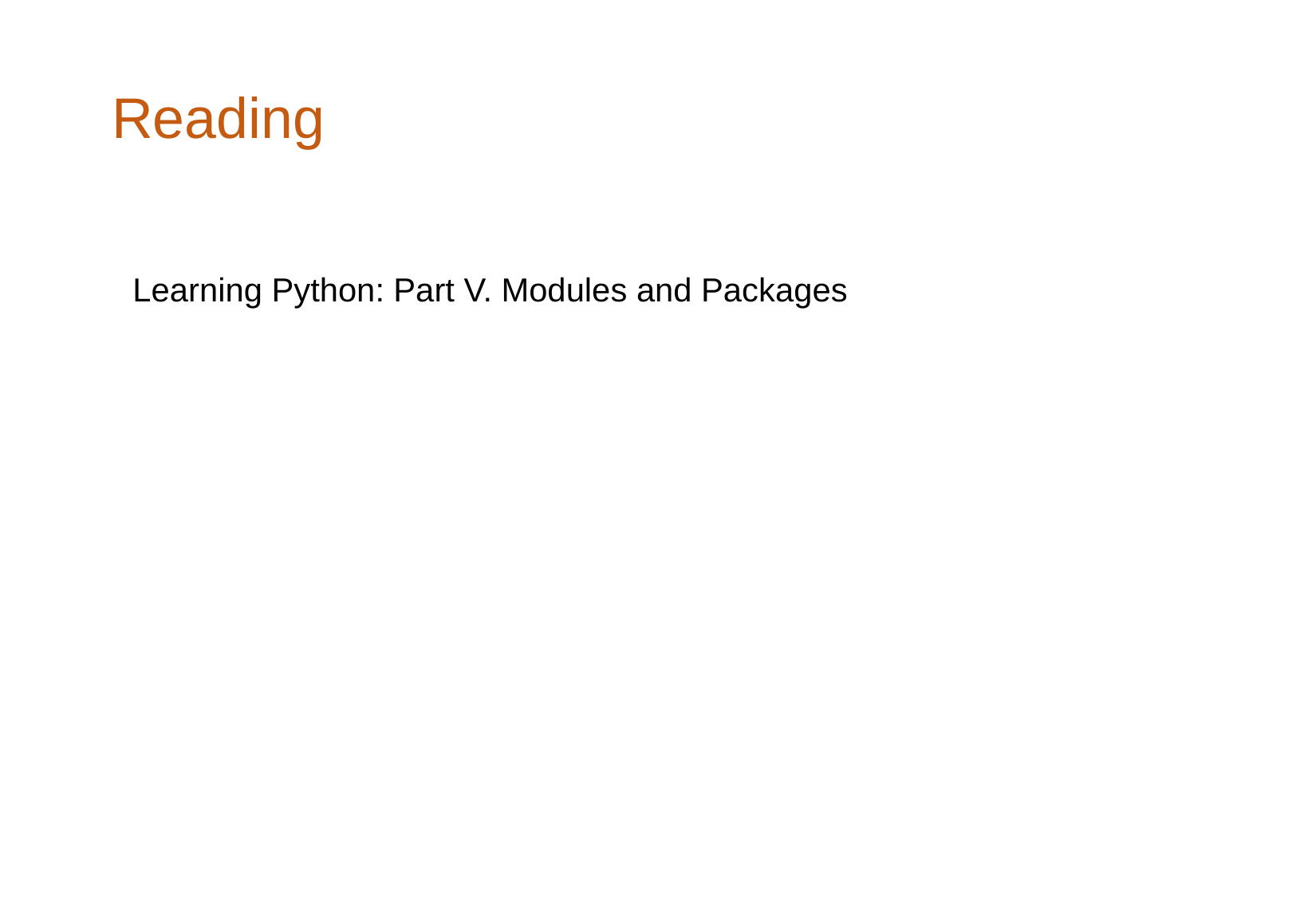

Reading
Learning Python: Part V. Modules and Packages